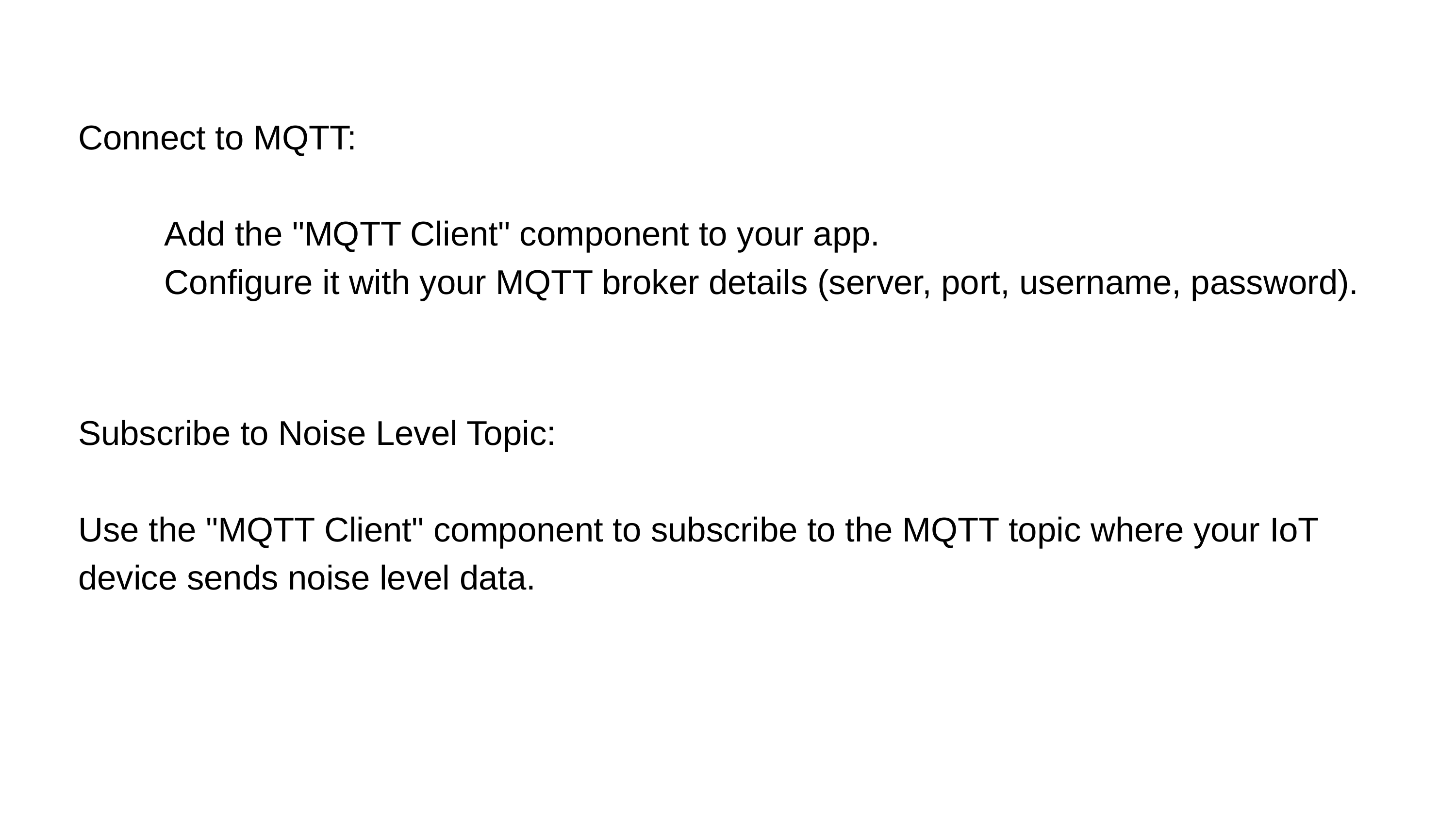

Connect to MQTT:

         Add the "MQTT Client" component to your app.
         Configure it with your MQTT broker details (server, port, username, password).
Subscribe to Noise Level Topic:

Use the "MQTT Client" component to subscribe to the MQTT topic where your IoT device sends noise level data.